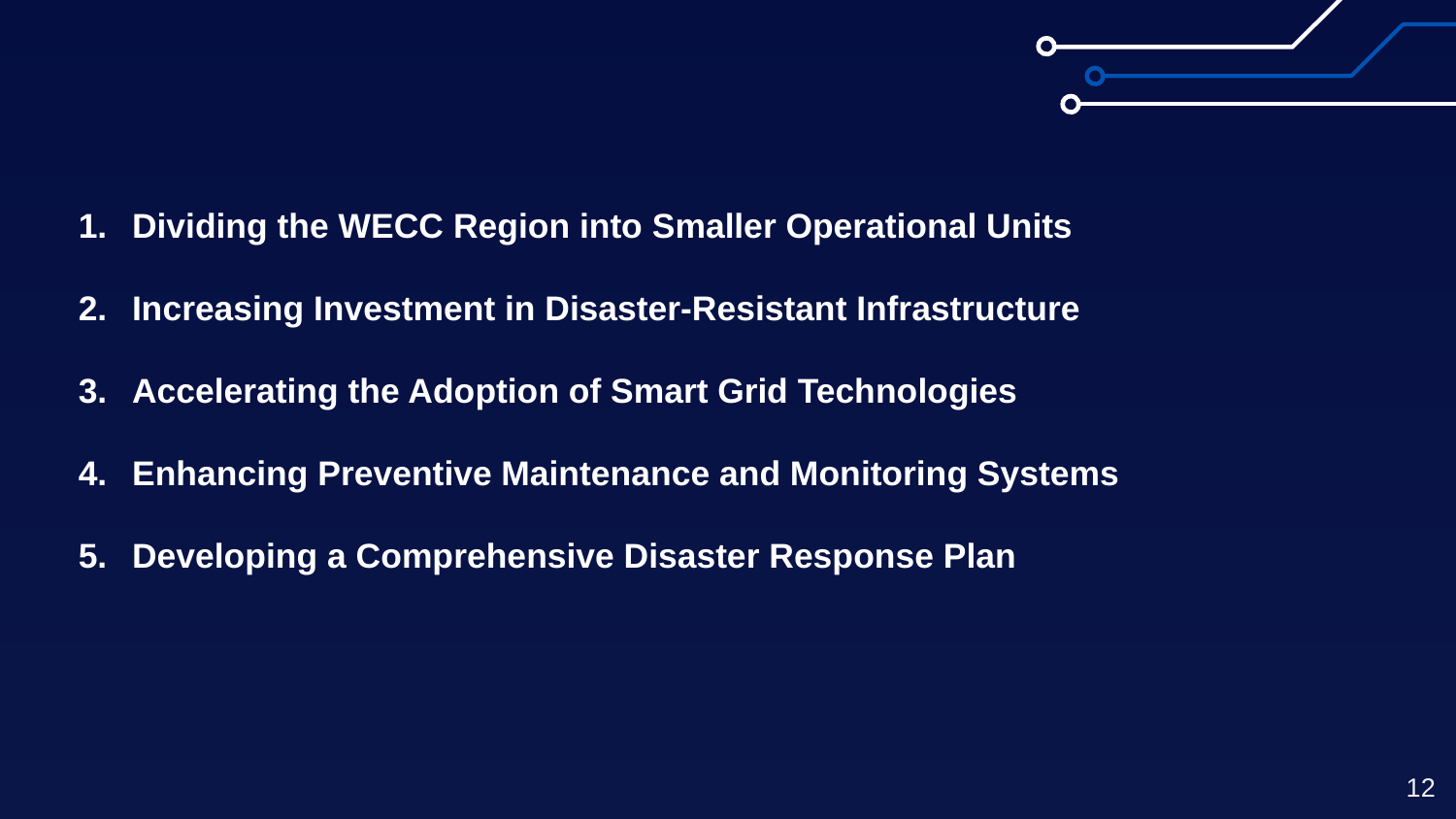

Dividing the WECC Region into Smaller Operational Units
Increasing Investment in Disaster-Resistant Infrastructure
Accelerating the Adoption of Smart Grid Technologies
Enhancing Preventive Maintenance and Monitoring Systems
Developing a Comprehensive Disaster Response Plan

12